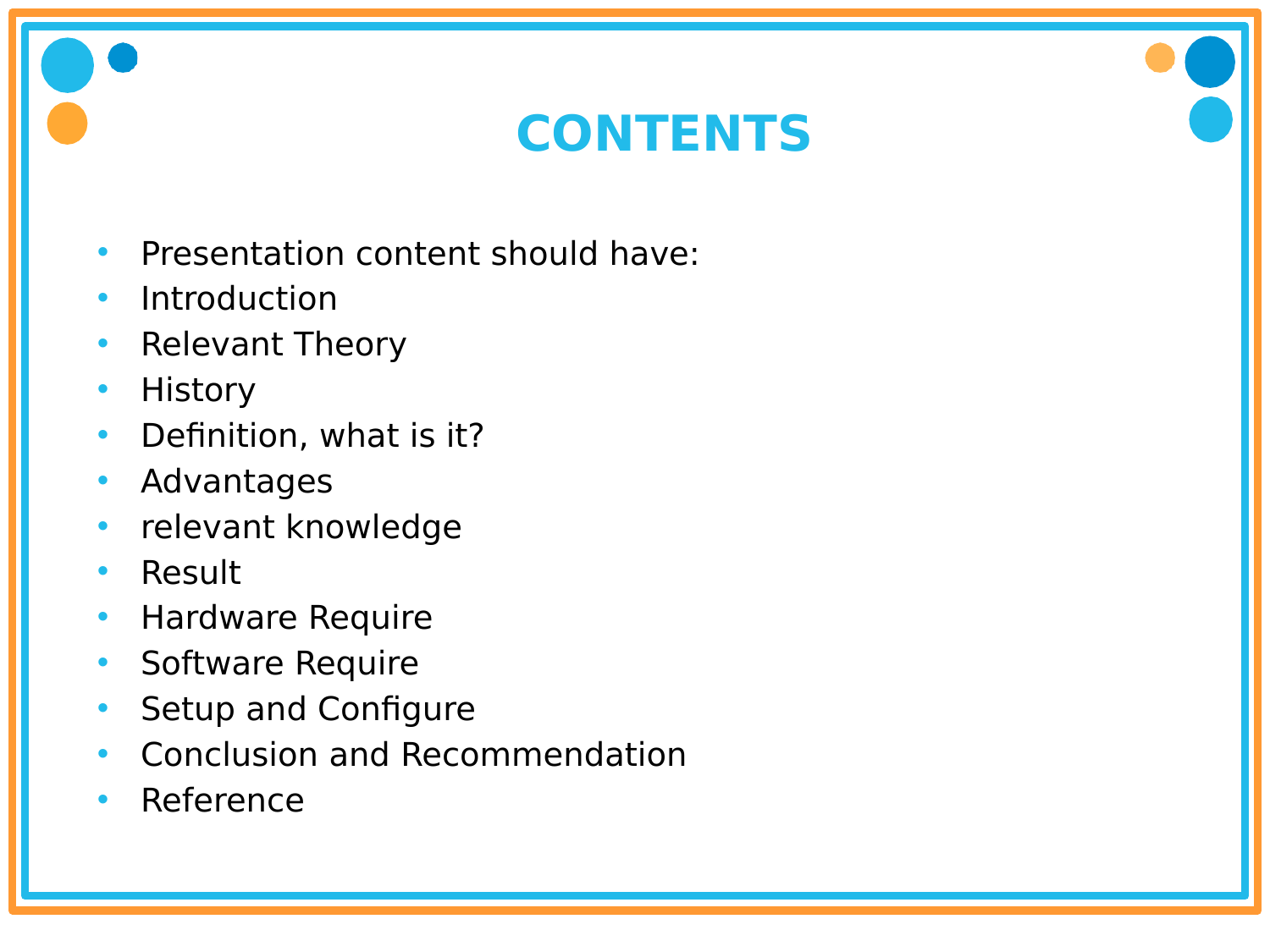

CONTENTS
Presentation content should have:
Introduction
Relevant Theory
History
Definition, what is it?
Advantages
relevant knowledge
Result
Hardware Require
Software Require
Setup and Configure
Conclusion and Recommendation
Reference